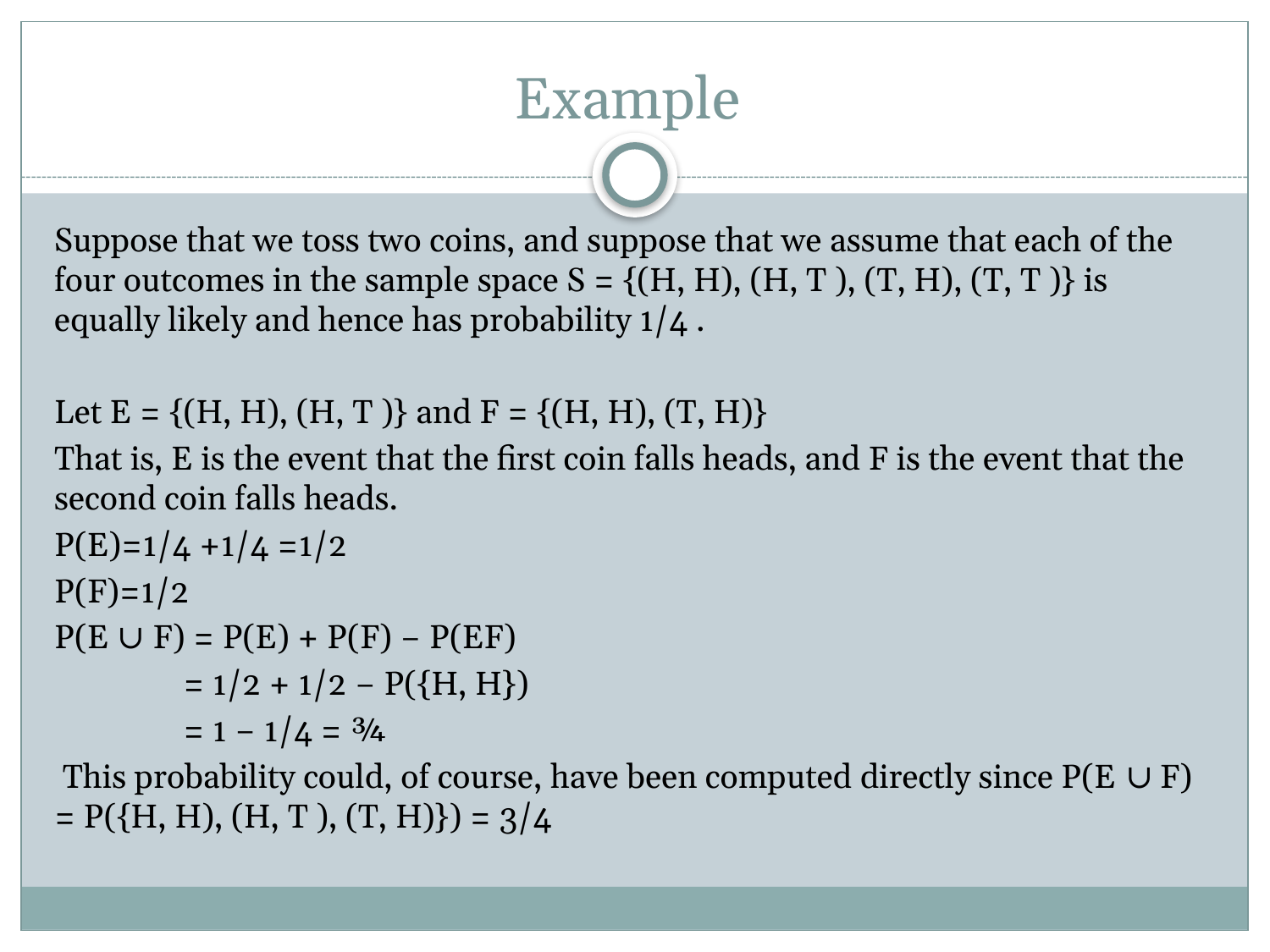

# Example
Suppose that we toss two coins, and suppose that we assume that each of the four outcomes in the sample space S = {(H, H), (H, T ), (T, H), (T, T )} is equally likely and hence has probability 1/4 .

Let E = {(H, H), (H, T )} and F = {(H, H), (T, H)}
That is, E is the event that the first coin falls heads, and F is the event that the second coin falls heads.
P(E)=1/4 +1/4 =1/2
P(F)=1/2
P(E ∪ F) = P(E) + P(F) − P(EF)
                = 1/2 + 1/2 − P({H, H})
                = 1 − 1/4 = ¾
 This probability could, of course, have been computed directly since P(E ∪ F) = P({H, H), (H, T ), (T, H)}) = 3/4